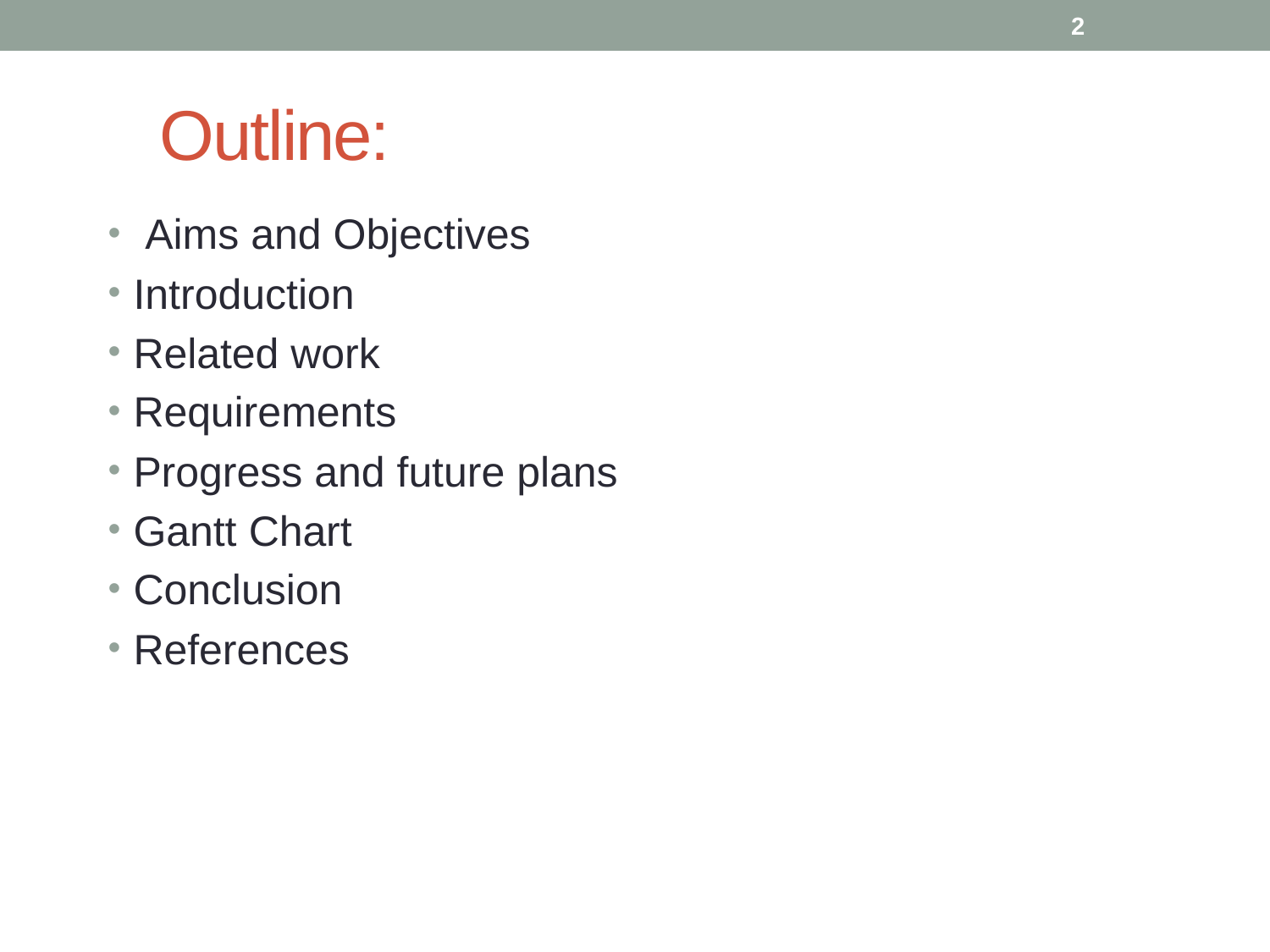

2
# Outline:
 Aims and Objectives
Introduction
Related work
Requirements
Progress and future plans
Gantt Chart
Conclusion
References